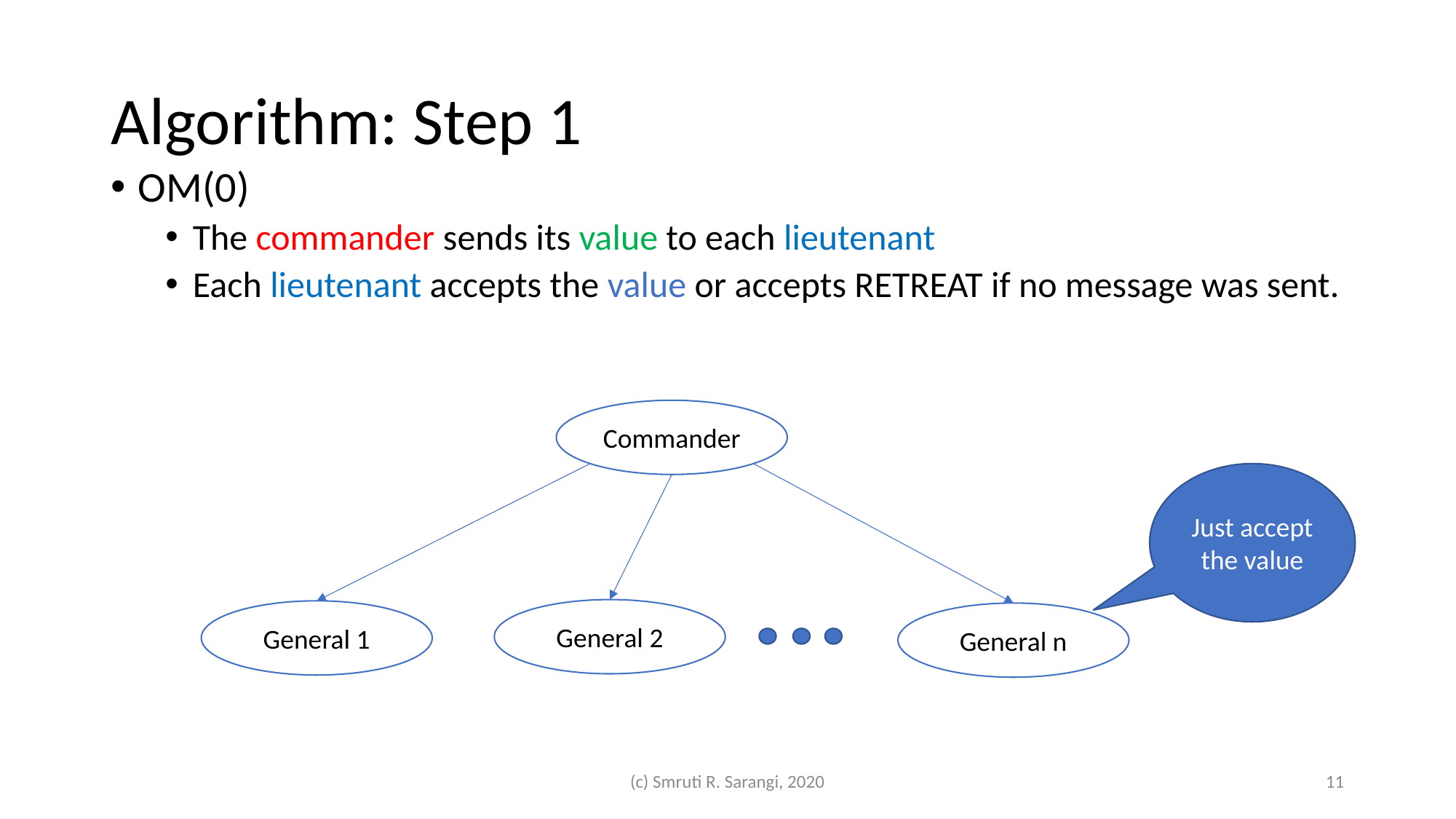

# Algorithm: Step 1
OM(0)
The commander sends its value to each lieutenant
Each lieutenant accepts the value or accepts RETREAT if no message was sent.
Commander
General 2
General 1
General n

Just accept the value
(c) Smruti R. Sarangi, 2020
11